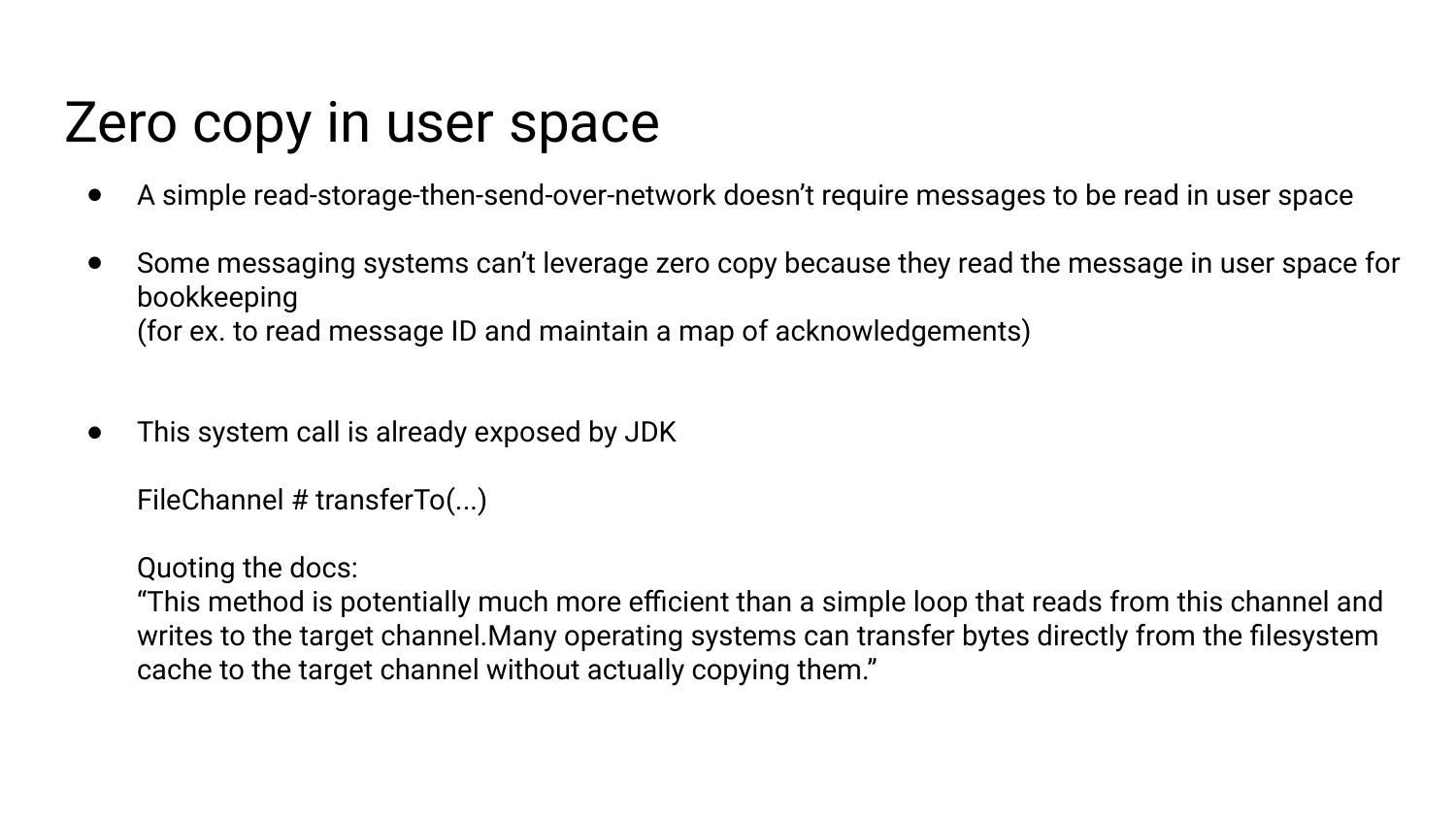

# Zero copy in user space

A simple read-storage-then-send-over-network doesn’t require messages to be read in user space

Some messaging systems can’t leverage zero copy because they read the message in user space for bookkeeping
(for ex. to read message ID and maintain a map of acknowledgements)

This system call is already exposed by JDK

FileChannel # transferTo(...)

Quoting the docs:
“This method is potentially much more efficient than a simple loop that reads from this channel and writes to the target channel.Many operating systems can transfer bytes directly from the filesystem cache to the target channel without actually copying them.”